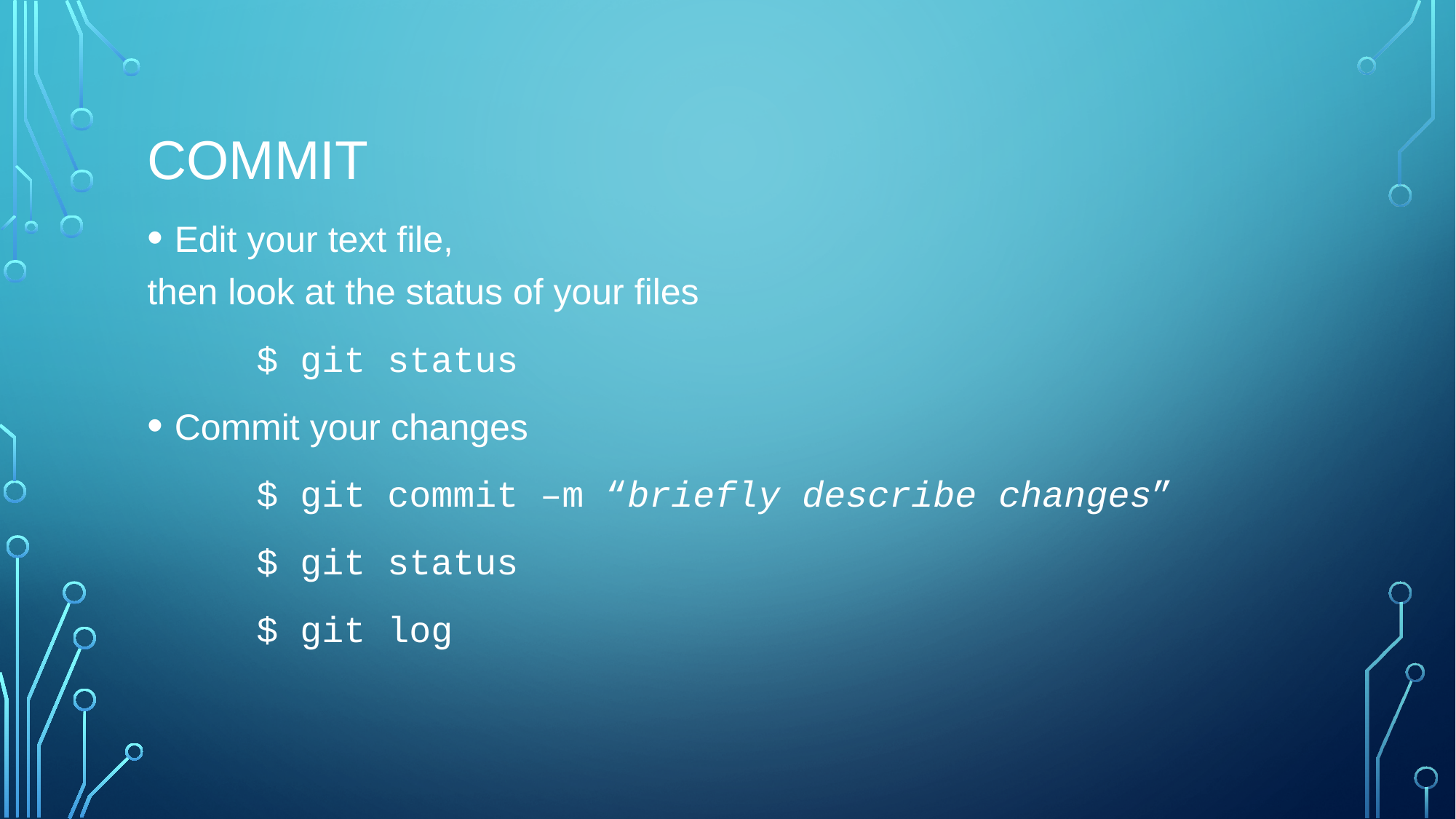

# Commit
Edit your text file,
then look at the status of your files
	$ git status
Commit your changes
	$ git commit –m “briefly describe changes”
	$ git status
	$ git log